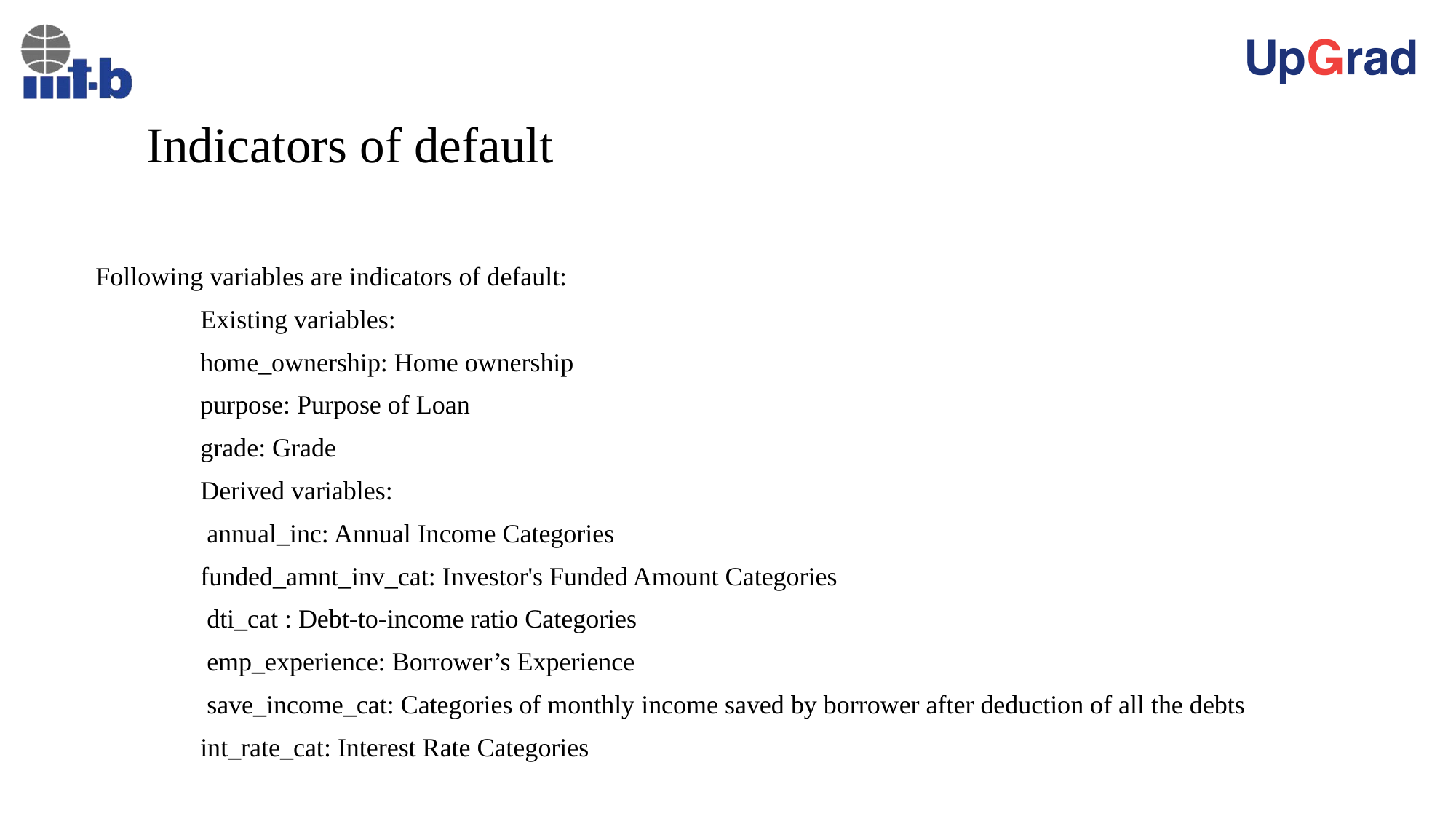

# Indicators of default
Following variables are indicators of default:
	Existing variables:
		home_ownership: Home ownership
		purpose: Purpose of Loan
		grade: Grade
	Derived variables:
		 annual_inc: Annual Income Categories
		funded_amnt_inv_cat: Investor's Funded Amount Categories
		 dti_cat : Debt-to-income ratio Categories
		 emp_experience: Borrower’s Experience
		 save_income_cat: Categories of monthly income saved by borrower after deduction of all the debts
		int_rate_cat: Interest Rate Categories